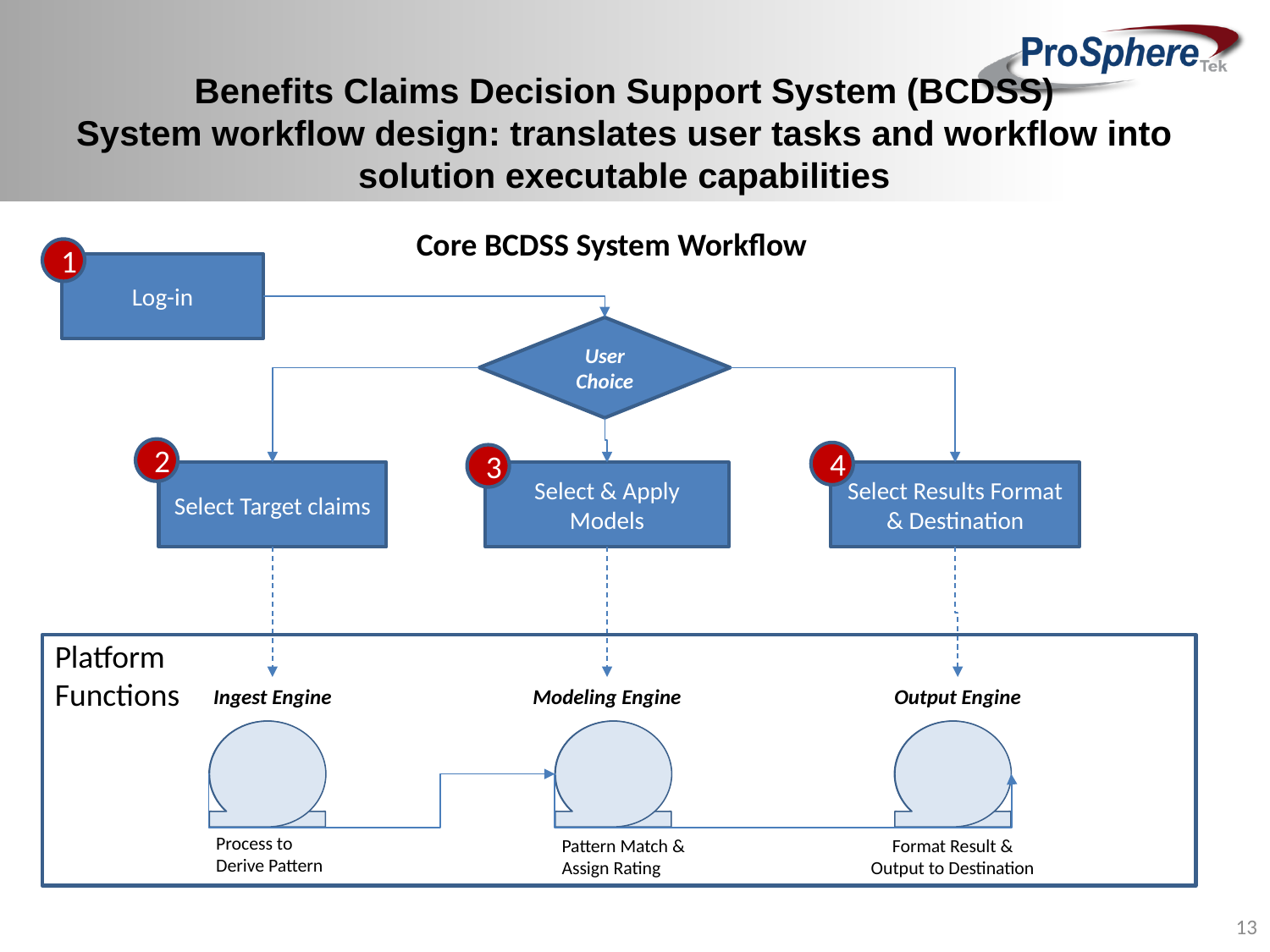

# Benefits Claims Decision Support System (BCDSS) System workflow design: translates user tasks and workflow into solution executable capabilities
Core BCDSS System Workflow
1
Log-in
User Choice
2
4
3
Select Target claims
Select & Apply Models
Select Results Format & Destination
Platform Functions

Ingest Engine
Modeling Engine
Output Engine

Process to Derive Pattern
Pattern Match & Assign Rating
Format Result & Output to Destination
13